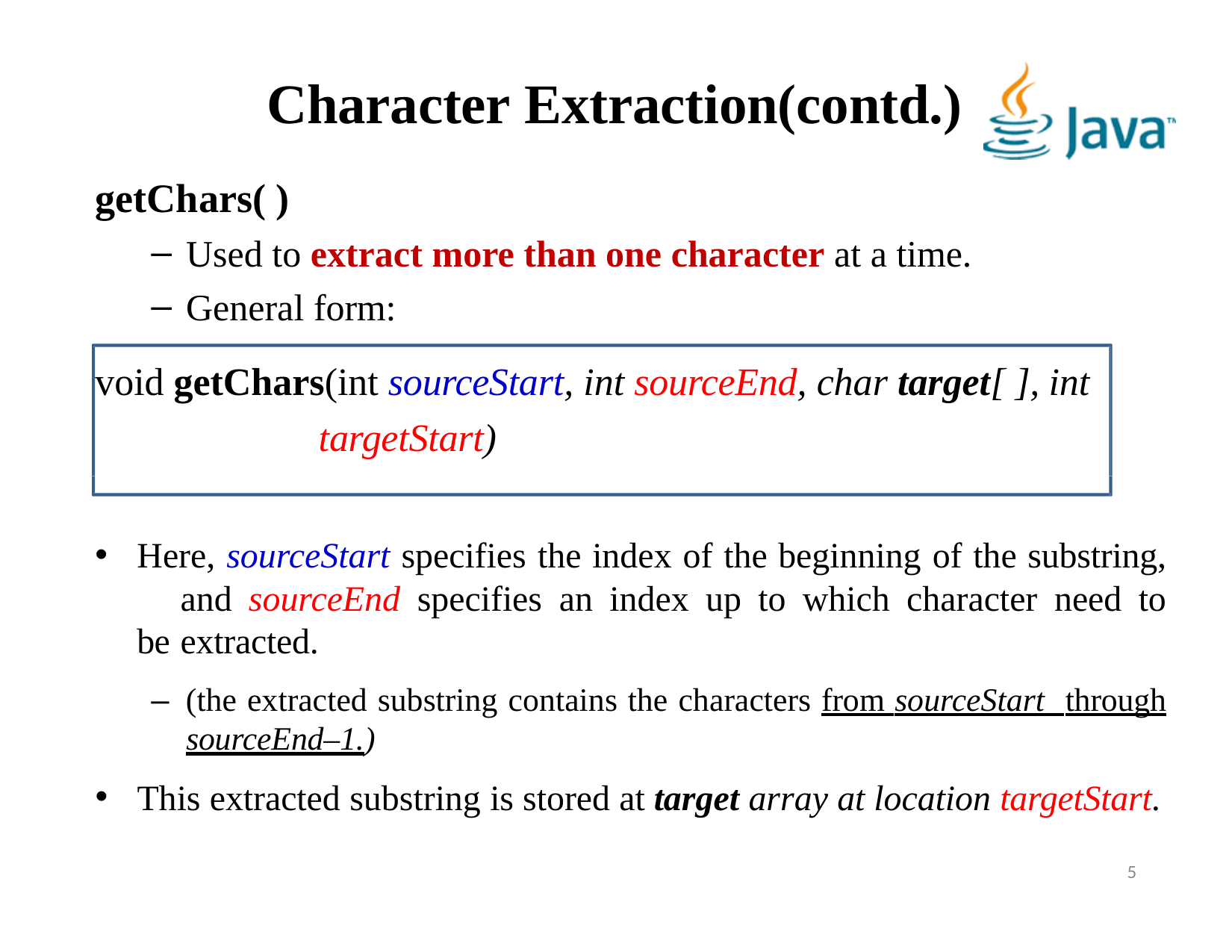

# Character Extraction(contd.)
getChars( )
Used to extract more than one character at a time.
General form:
void getChars(int sourceStart, int sourceEnd, char target[ ], int targetStart)

Here, sourceStart specifies the index of the beginning of the substring, 	and sourceEnd specifies an index up to which character need to be 	extracted.
– (the extracted substring contains the characters from sourceStart  through sourceEnd–1.)
This extracted substring is stored at target array at location targetStart.

5